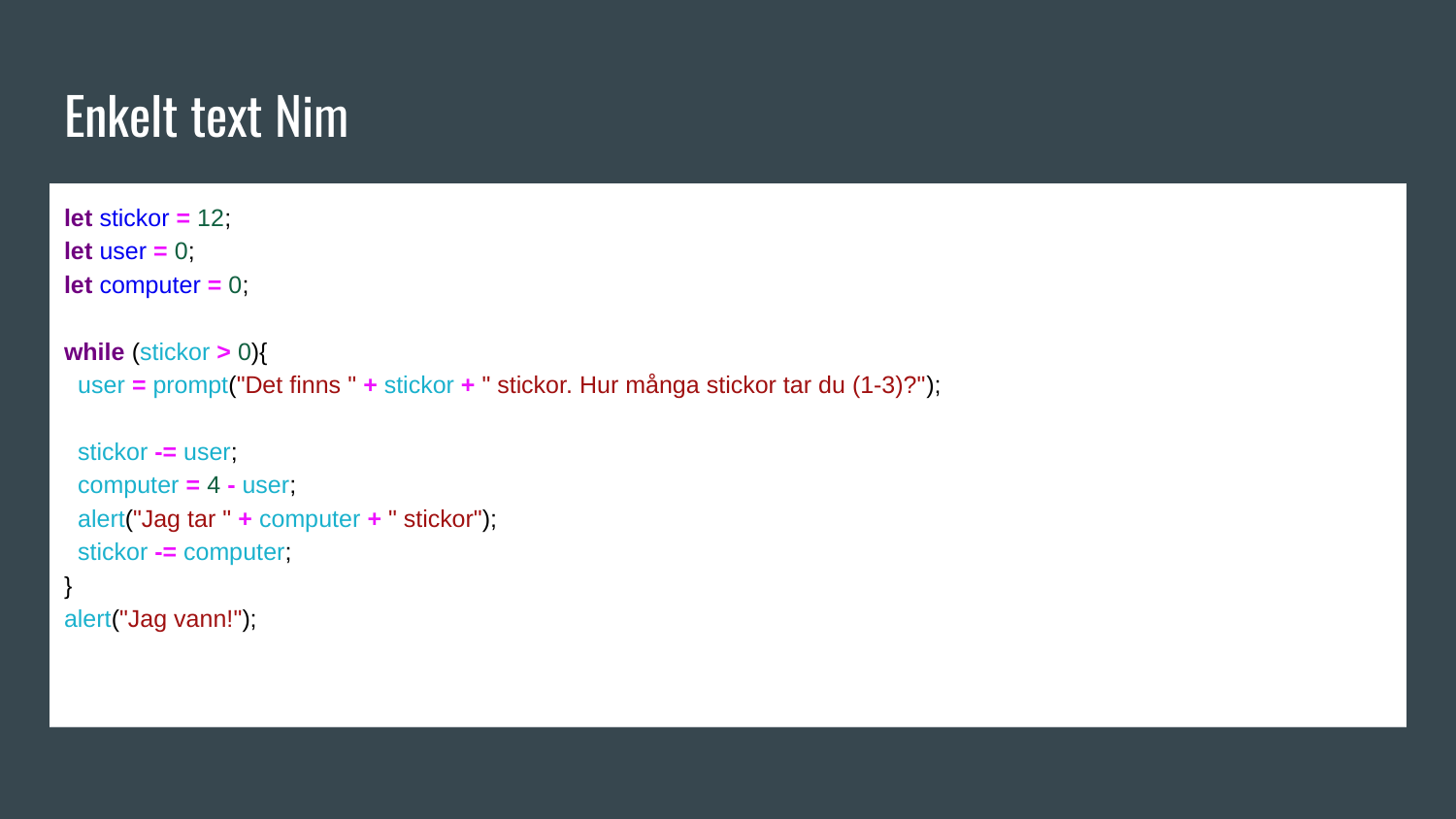

# Enkelt text Nim
let stickor = 12;
let user = 0;
let computer = 0;

while (stickor > 0){
  user = prompt("Det finns " + stickor + " stickor. Hur många stickor tar du (1-3)?");

  stickor -= user;
  computer = 4 - user;
  alert("Jag tar " + computer + " stickor");
  stickor -= computer;
}
alert("Jag vann!");